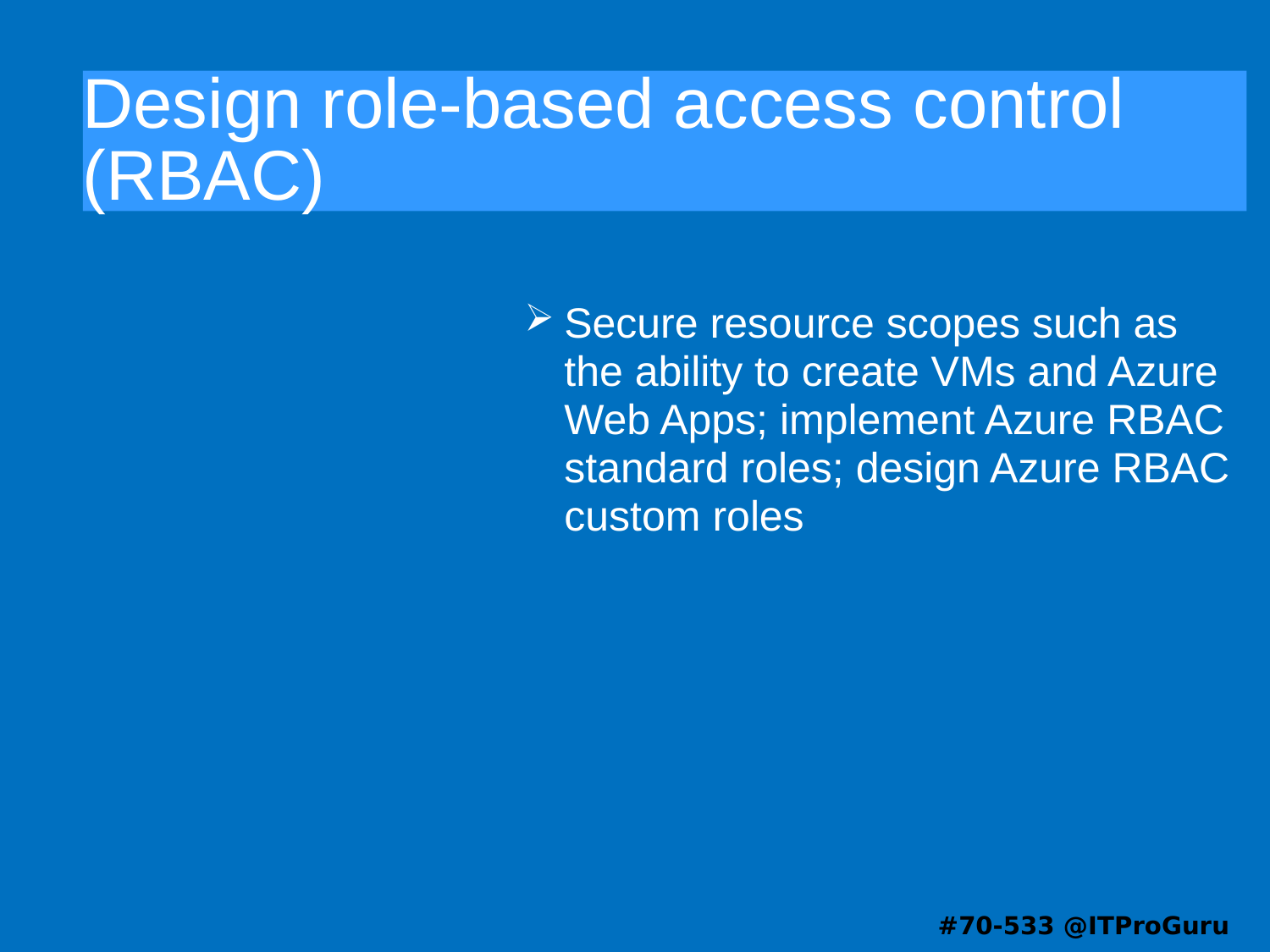

# Design role-based access control (RBAC)
Secure resource scopes such as the ability to create VMs and Azure Web Apps; implement Azure RBAC standard roles; design Azure RBAC custom roles